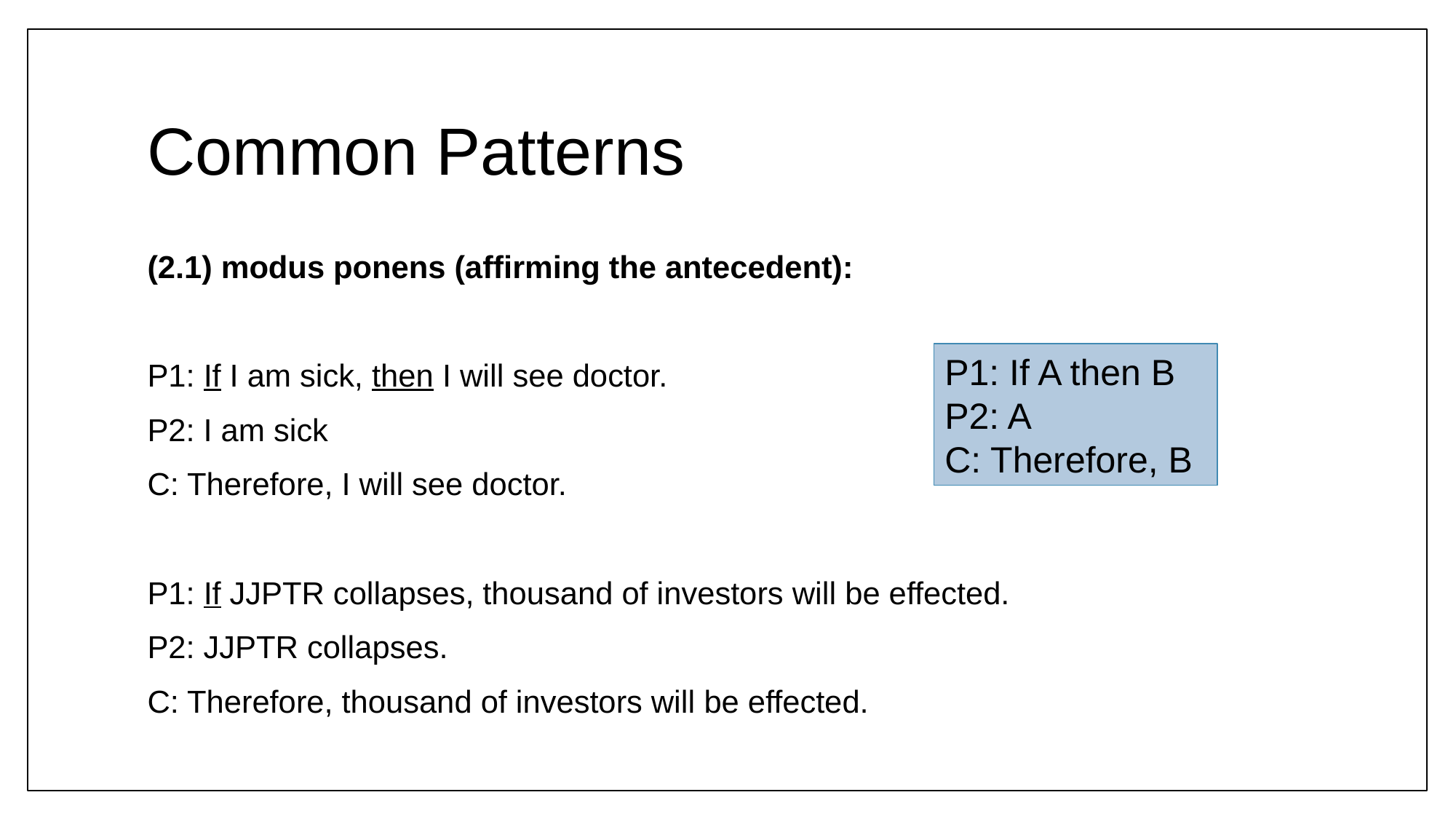

# Common Patterns
(2.1) modus ponens (affirming the antecedent):

P1: If I am sick, then I will see doctor.
P2: I am sick
C: Therefore, I will see doctor.

P1: If JJPTR collapses, thousand of investors will be effected.
P2: JJPTR collapses.
C: Therefore, thousand of investors will be effected.

P1: If A then B
P2: A
C: Therefore, B